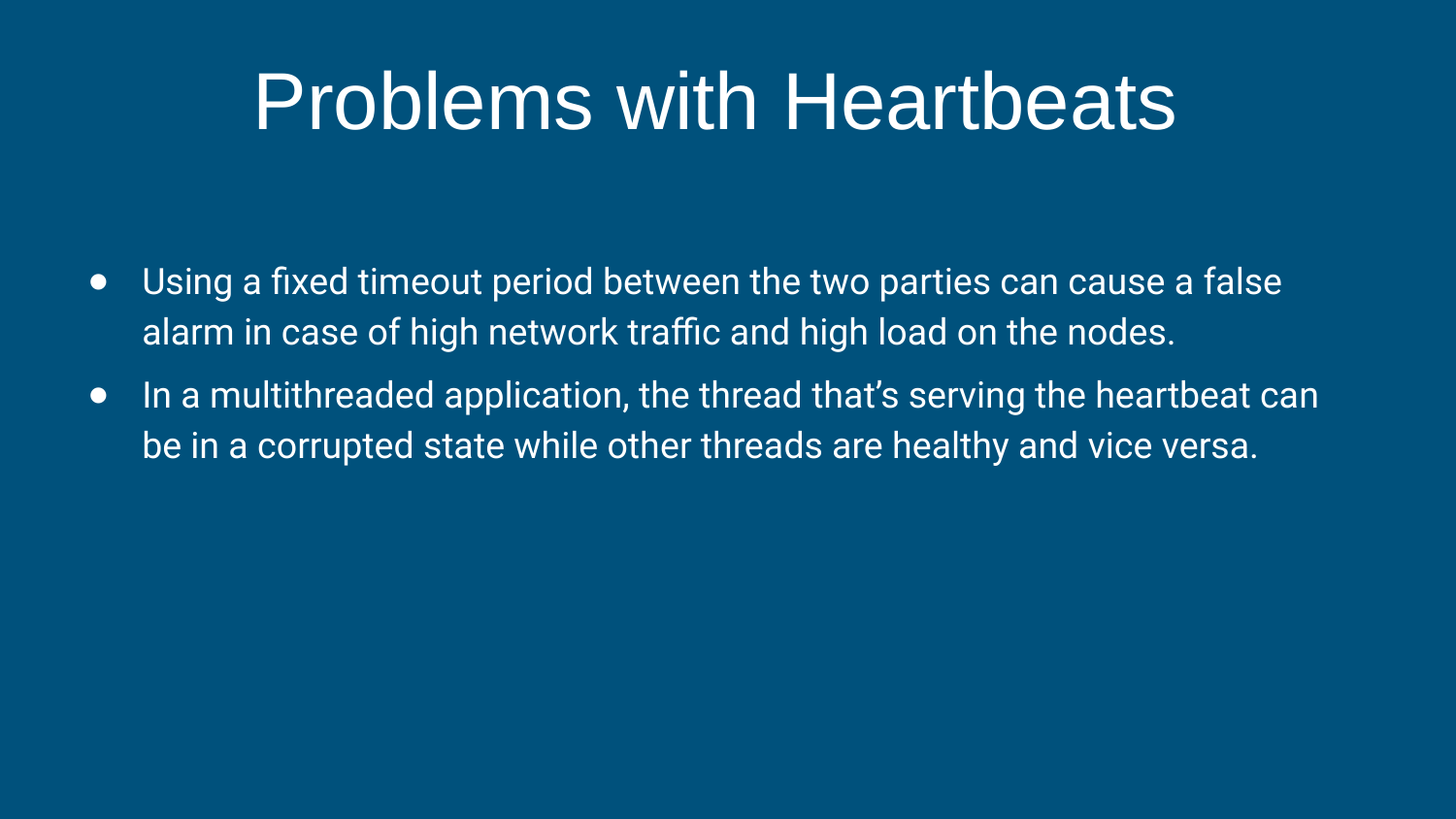

# Problems with Heartbeats
Using a fixed timeout period between the two parties can cause a false alarm in case of high network traffic and high load on the nodes.
In a multithreaded application, the thread that’s serving the heartbeat can be in a corrupted state while other threads are healthy and vice versa.